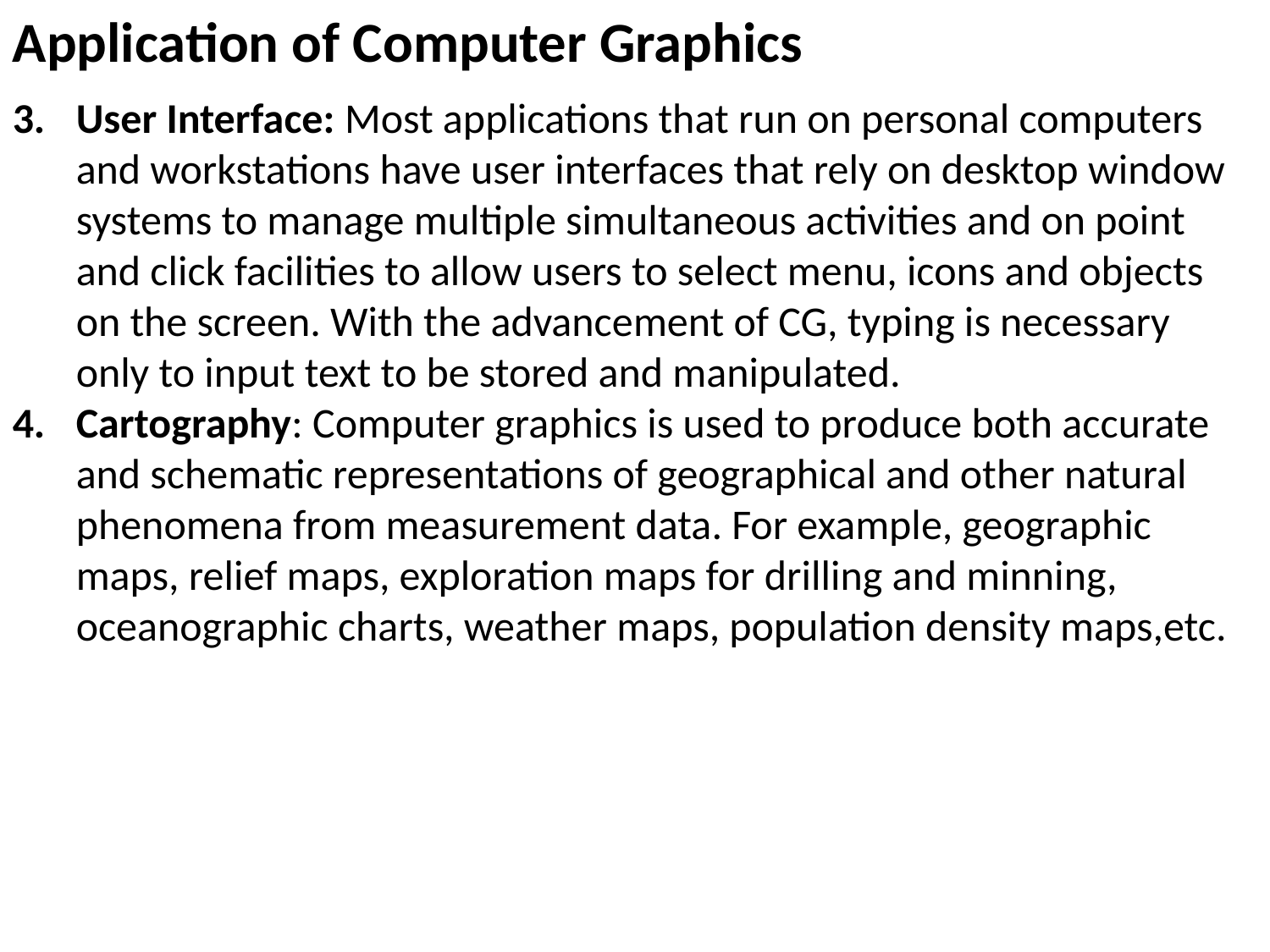

Application of Computer Graphics
User Interface: Most applications that run on personal computers and workstations have user interfaces that rely on desktop window systems to manage multiple simultaneous activities and on point and click facilities to allow users to select menu, icons and objects on the screen. With the advancement of CG, typing is necessary only to input text to be stored and manipulated.
Cartography: Computer graphics is used to produce both accurate and schematic representations of geographical and other natural phenomena from measurement data. For example, geographic maps, relief maps, exploration maps for drilling and minning, oceanographic charts, weather maps, population density maps,etc.